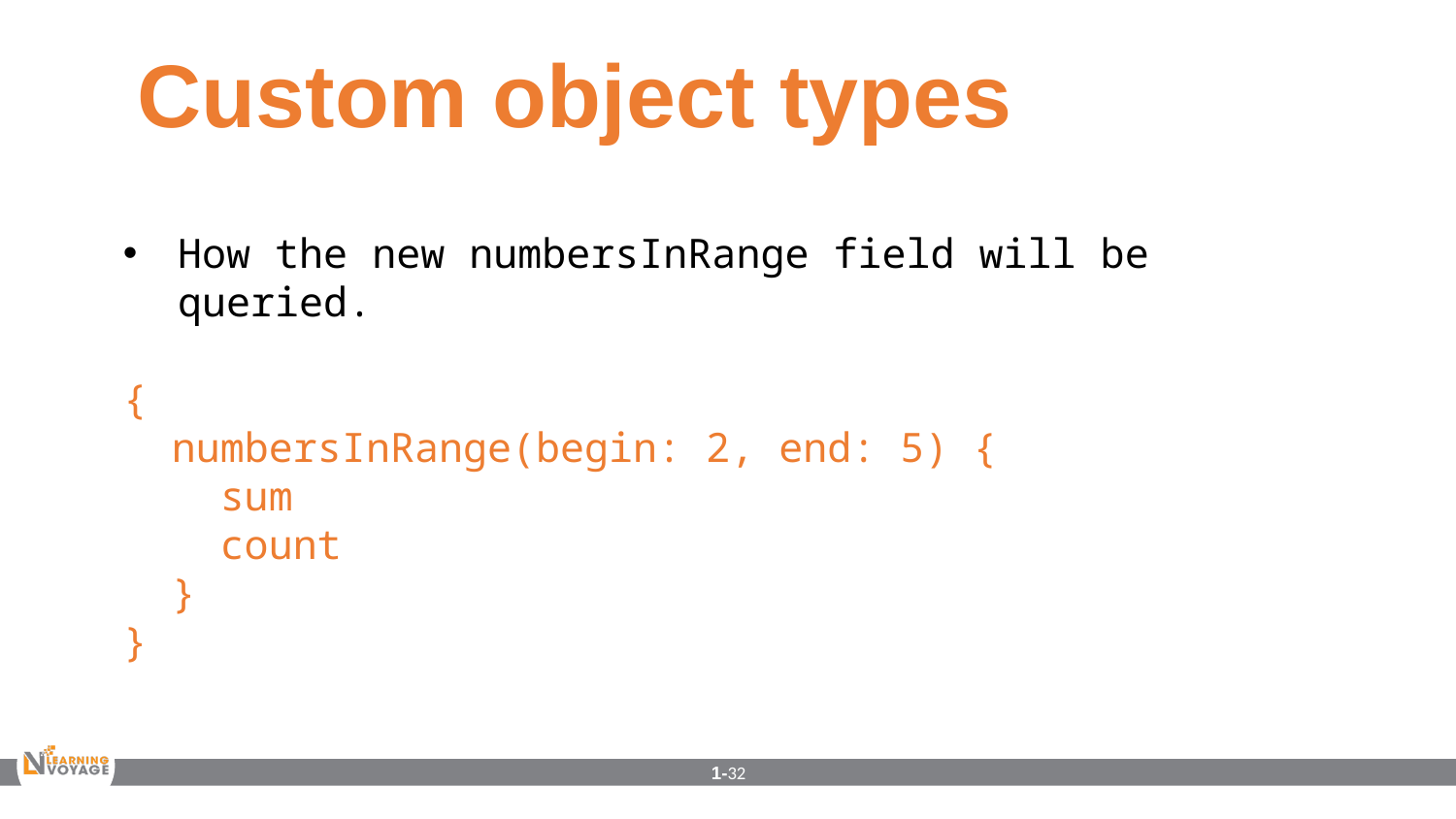

Custom object types
How the new numbersInRange field will be queried.

{
  numbersInRange(begin: 2, end: 5) {
    sum
    count
  }
}
1-32